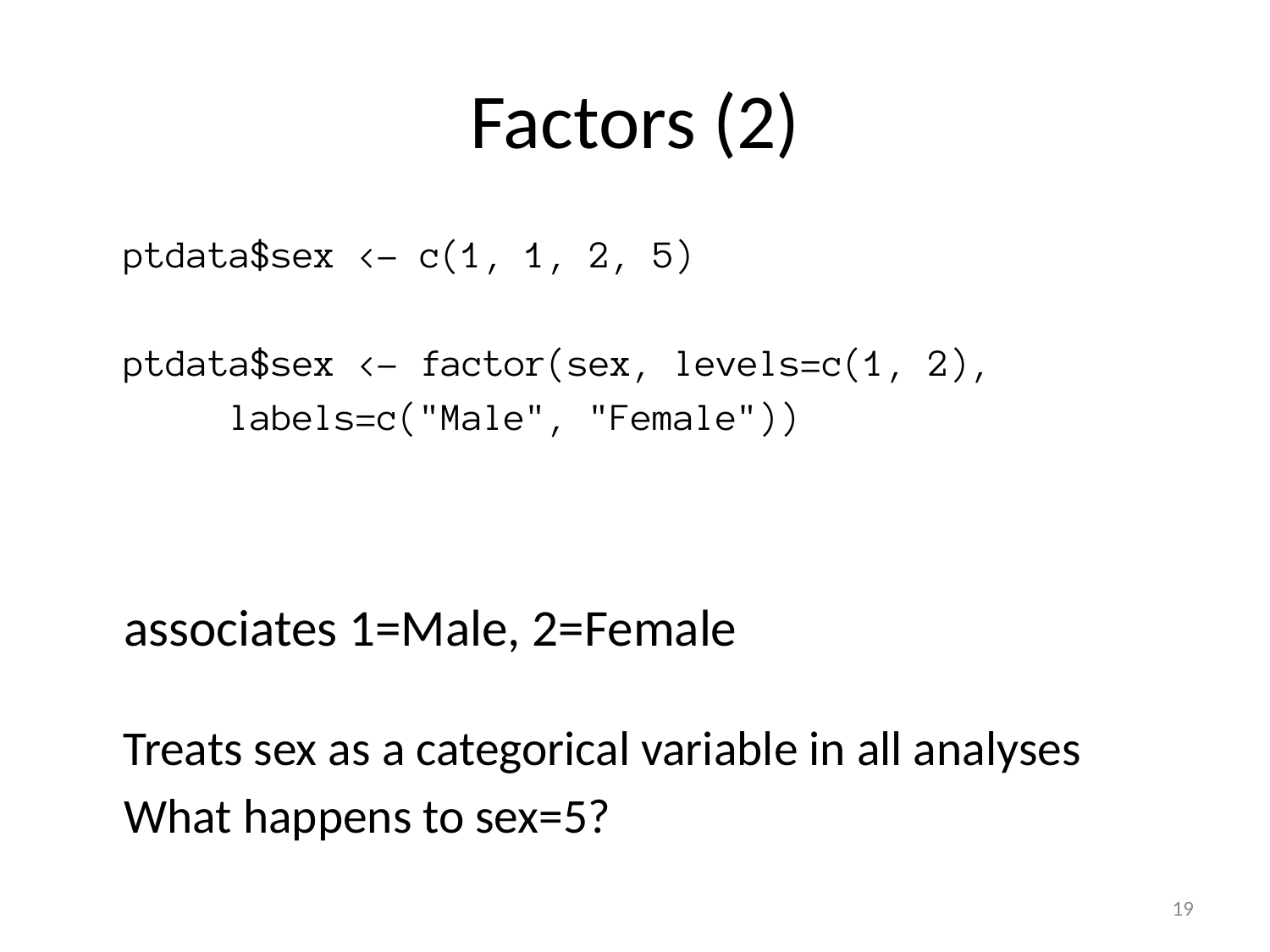

# Factors (2)
ptdata$sex <- c(1, 1, 2, 5)

ptdata$sex <- factor(sex, levels=c(1, 2),
     labels=c("Male", "Female"))

associates 1=Male, 2=Female
Treats sex as a categorical variable in all analyses
What happens to sex=5?

19